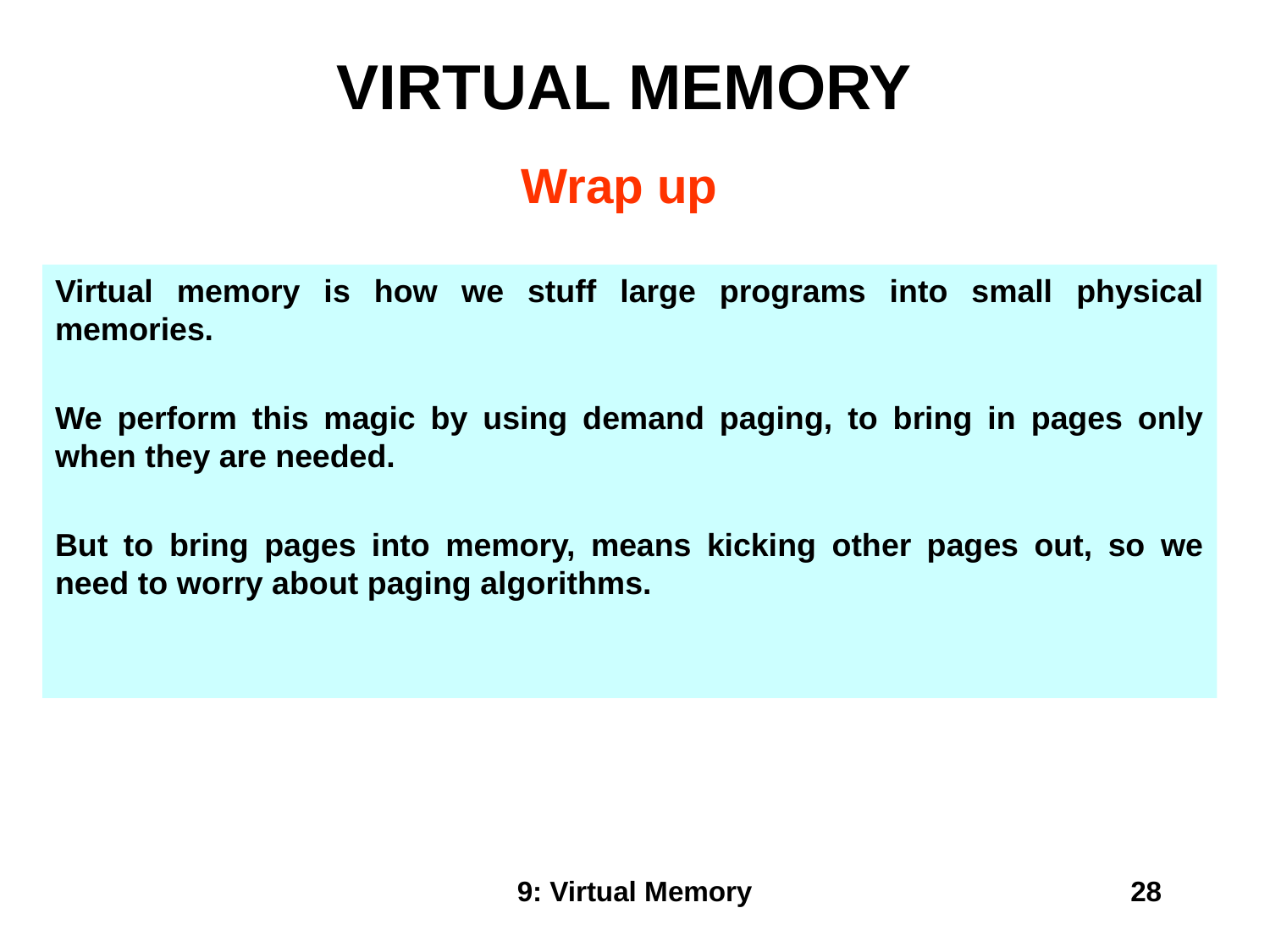

# VIRTUAL MEMORY
Wrap up
Virtual memory is how we stuff large programs into small physical memories.

We perform this magic by using demand paging, to bring in pages only when they are needed.

But to bring pages into memory, means kicking other pages out, so we need to worry about paging algorithms.
9: Virtual Memory
28